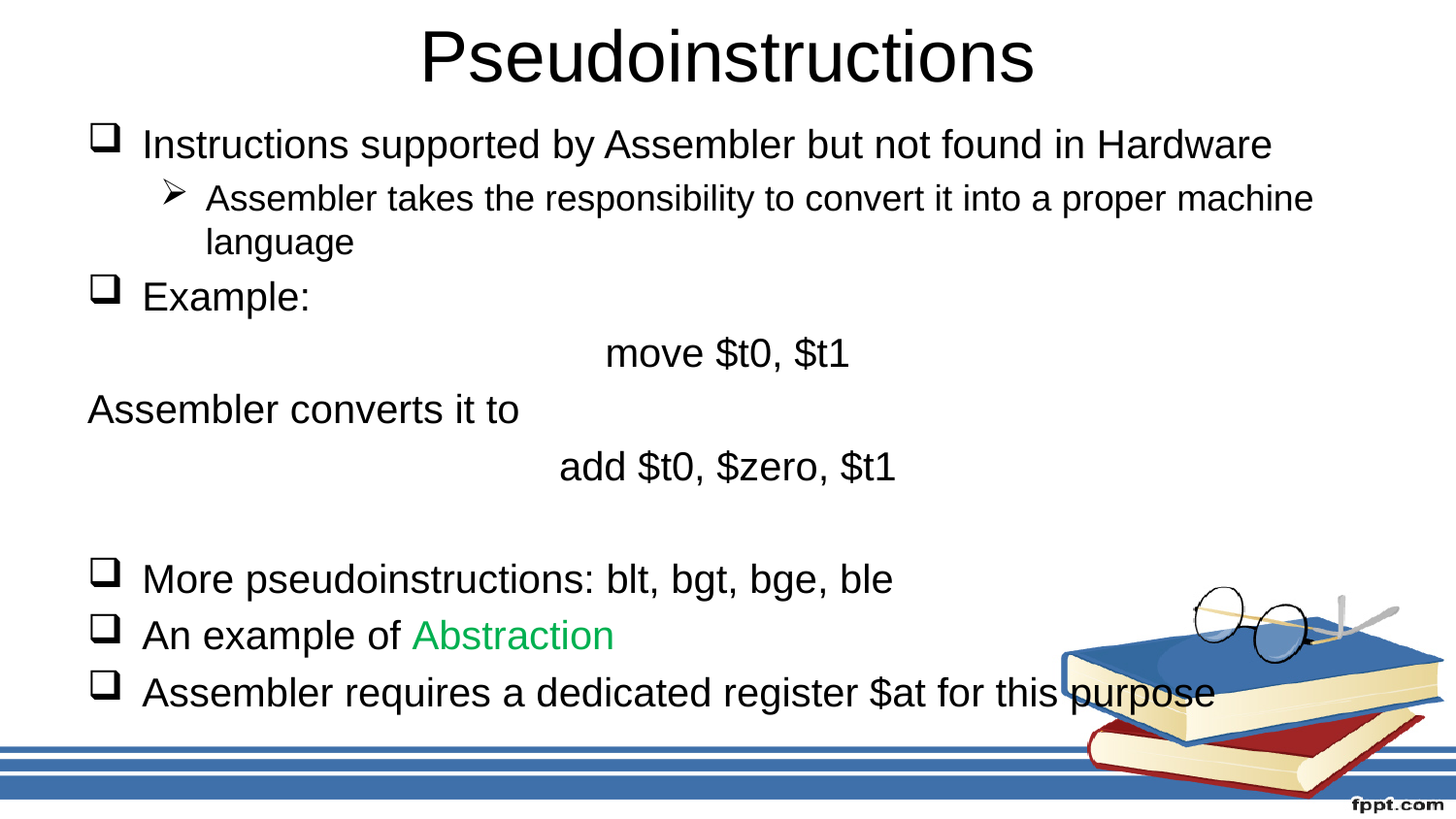

# Pseudoinstructions
Instructions supported by Assembler but not found in Hardware
Assembler takes the responsibility to convert it into a proper machine language
Example:
move $t0, $t1
Assembler converts it to
add $t0, $zero, $t1

More pseudoinstructions: blt, bgt, bge, ble
An example of Abstraction
Assembler requires a dedicated register $at for this purpose